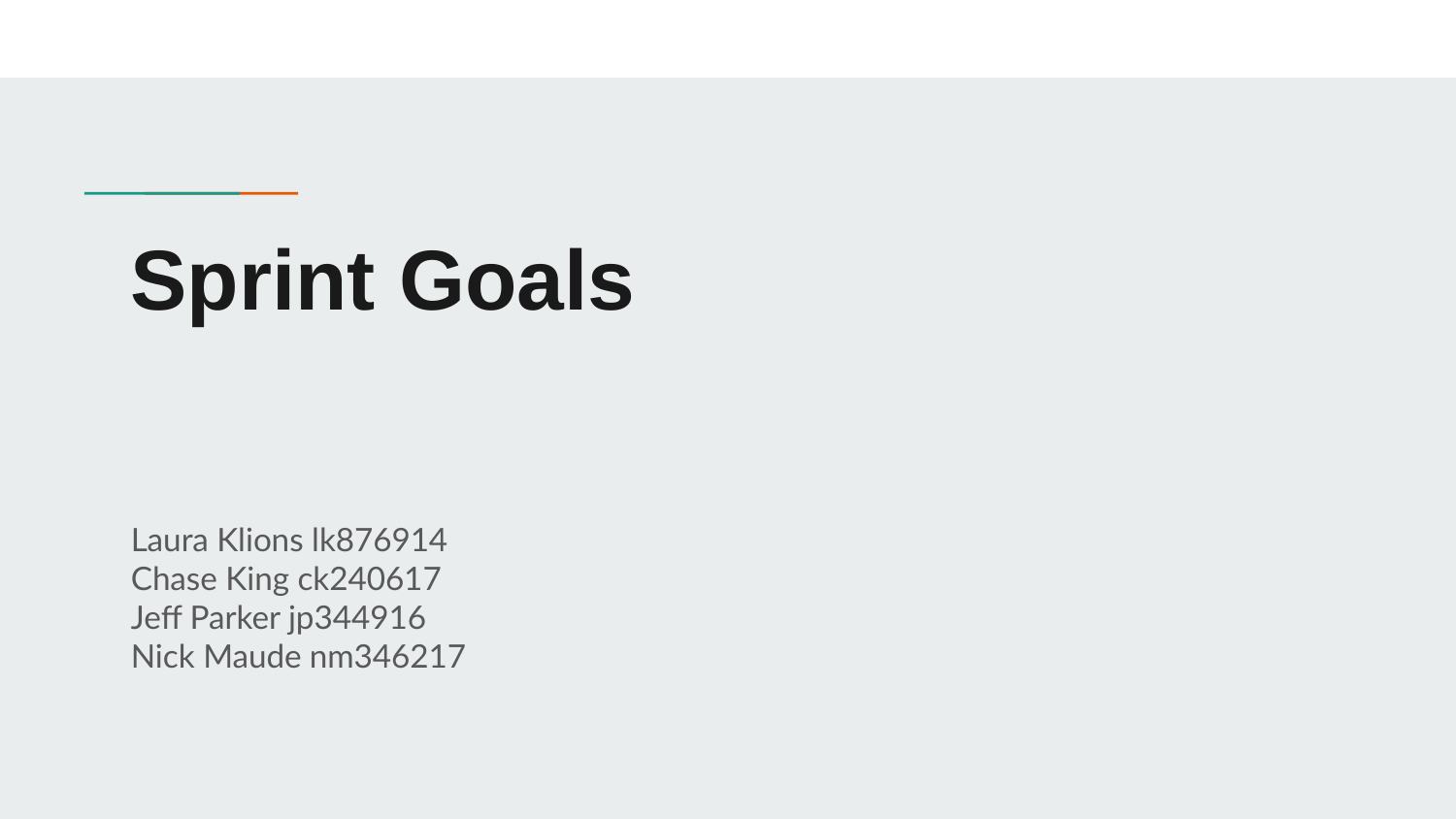

# Sprint Goals
Laura Klions lk876914
Chase King ck240617
Jeff Parker jp344916
Nick Maude nm346217